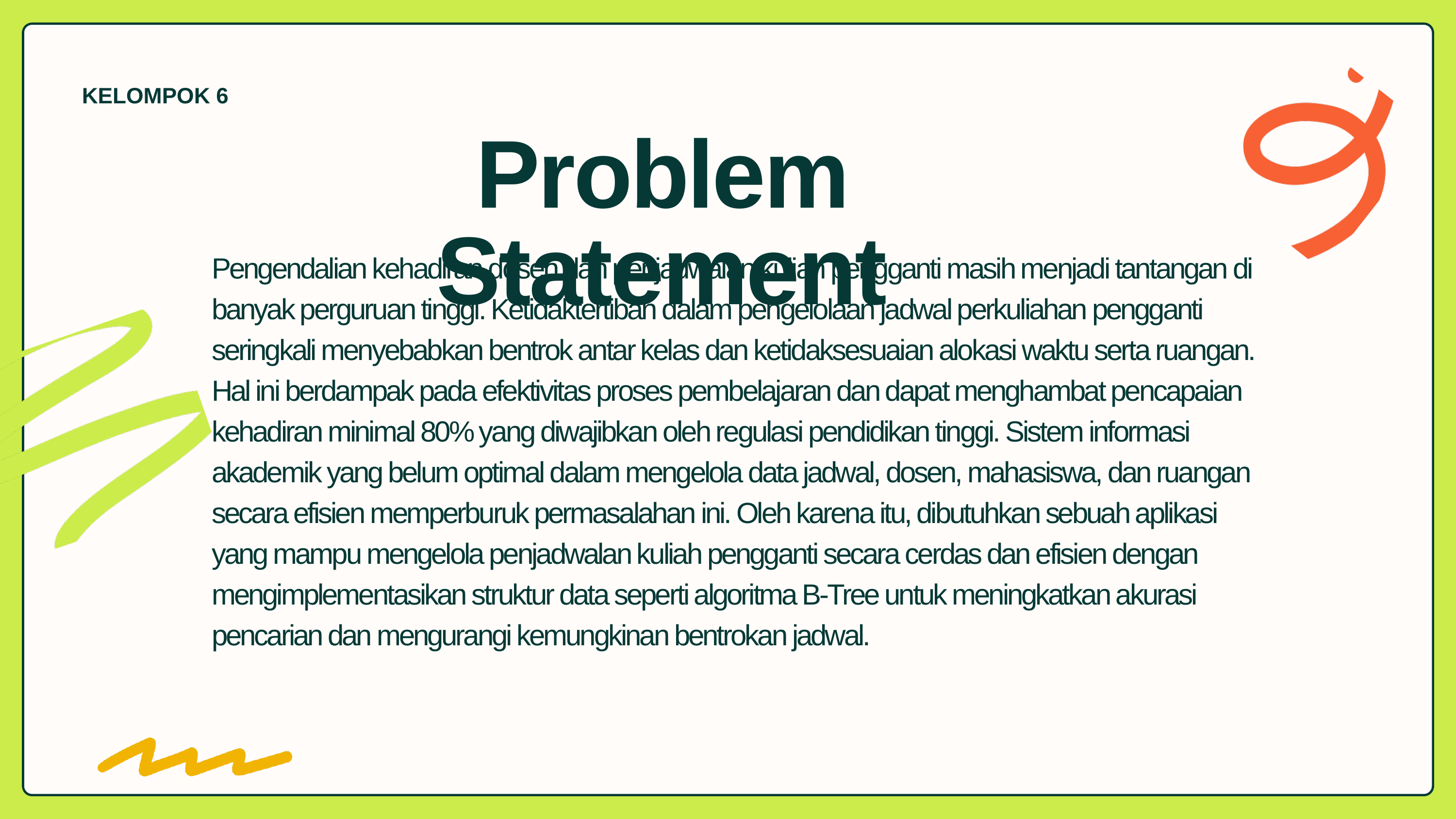

KELOMPOK 6
Problem Statement

Pengendalian kehadiran dosen dan penjadwalan kuliah pengganti masih menjadi tantangan di banyak perguruan tinggi. Ketidaktertiban dalam pengelolaan jadwal perkuliahan pengganti seringkali menyebabkan bentrok antar kelas dan ketidaksesuaian alokasi waktu serta ruangan. Hal ini berdampak pada efektivitas proses pembelajaran dan dapat menghambat pencapaian kehadiran minimal 80% yang diwajibkan oleh regulasi pendidikan tinggi. Sistem informasi akademik yang belum optimal dalam mengelola data jadwal, dosen, mahasiswa, dan ruangan secara efisien memperburuk permasalahan ini. Oleh karena itu, dibutuhkan sebuah aplikasi yang mampu mengelola penjadwalan kuliah pengganti secara cerdas dan efisien dengan mengimplementasikan struktur data seperti algoritma B-Tree untuk meningkatkan akurasi pencarian dan mengurangi kemungkinan bentrokan jadwal.